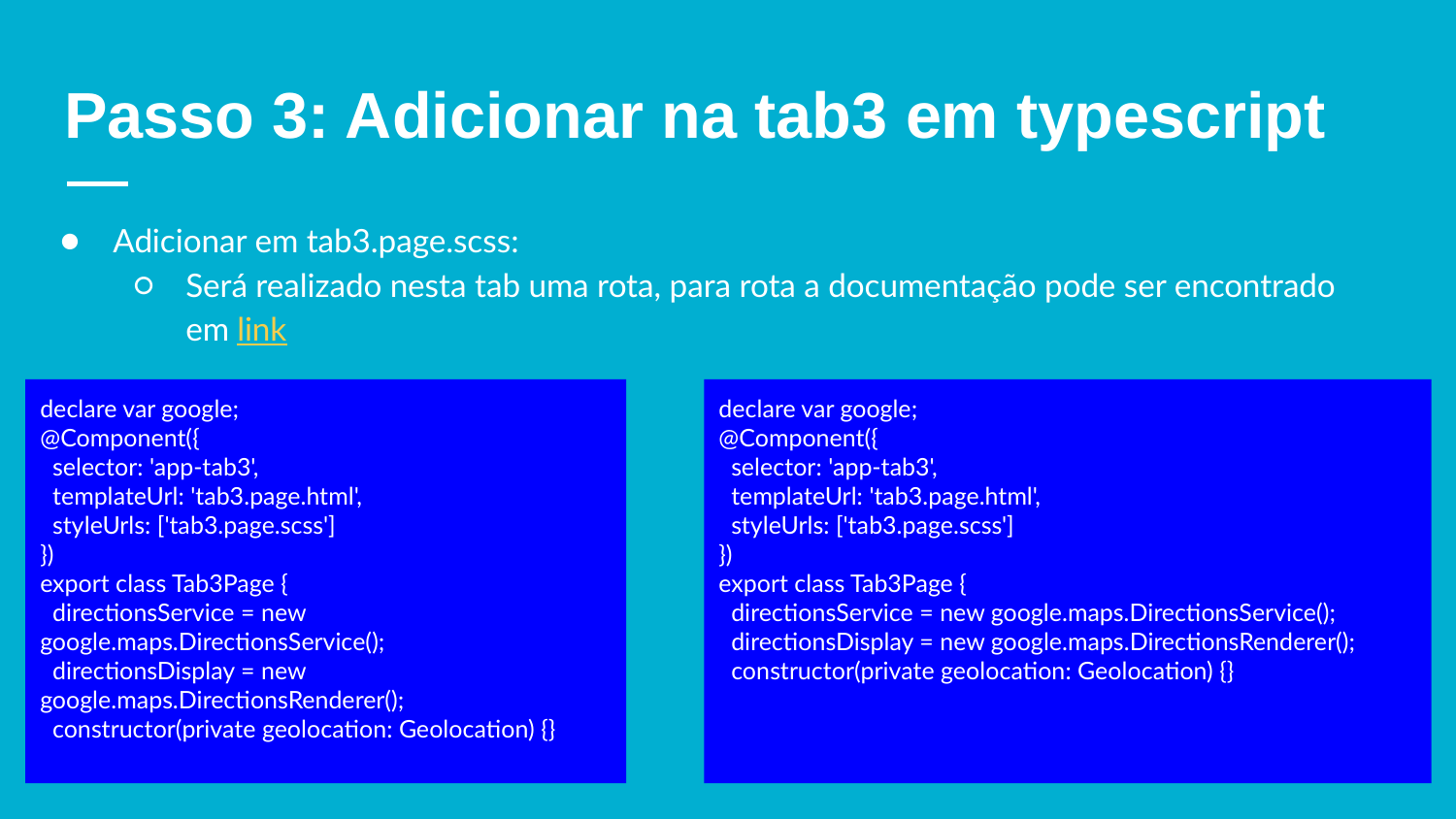

# Passo 3: Adicionar na tab3 em typescript

Adicionar em tab3.page.scss:
Será realizado nesta tab uma rota, para rota a documentação pode ser encontrado em link

declare var google;
@Component({
  selector: 'app-tab3',
  templateUrl: 'tab3.page.html',
  styleUrls: ['tab3.page.scss']
})
export class Tab3Page {
  directionsService = new google.maps.DirectionsService();
  directionsDisplay = new google.maps.DirectionsRenderer();
  constructor(private geolocation: Geolocation) {}

declare var google;
@Component({
  selector: 'app-tab3',
  templateUrl: 'tab3.page.html',
  styleUrls: ['tab3.page.scss']
})
export class Tab3Page {
  directionsService = new google.maps.DirectionsService();
  directionsDisplay = new google.maps.DirectionsRenderer();
  constructor(private geolocation: Geolocation) {}